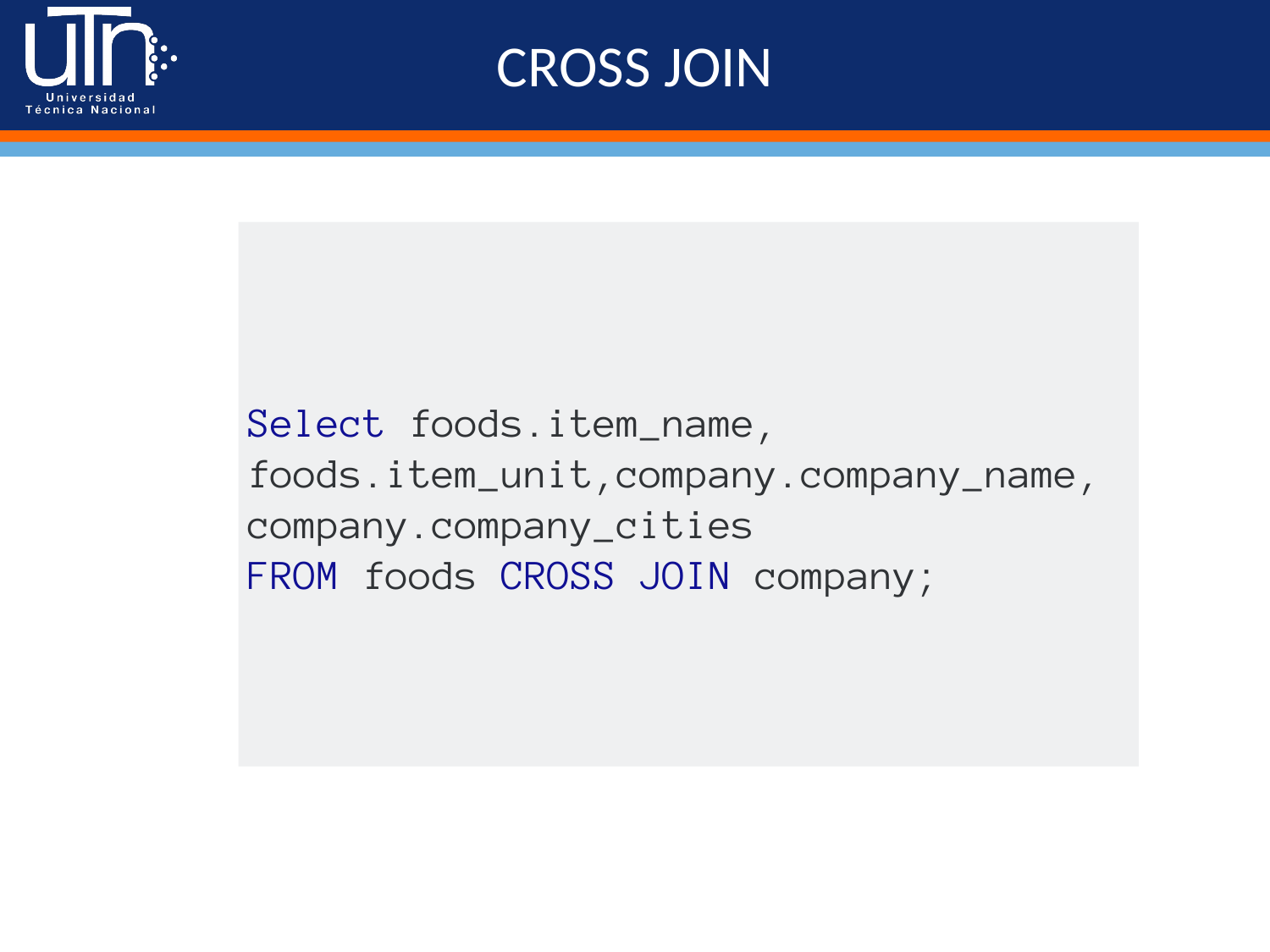

# CROSS JOIN
Select foods.item_name, foods.item_unit,company.company_name, company.company_cities
FROM foods CROSS JOIN company;